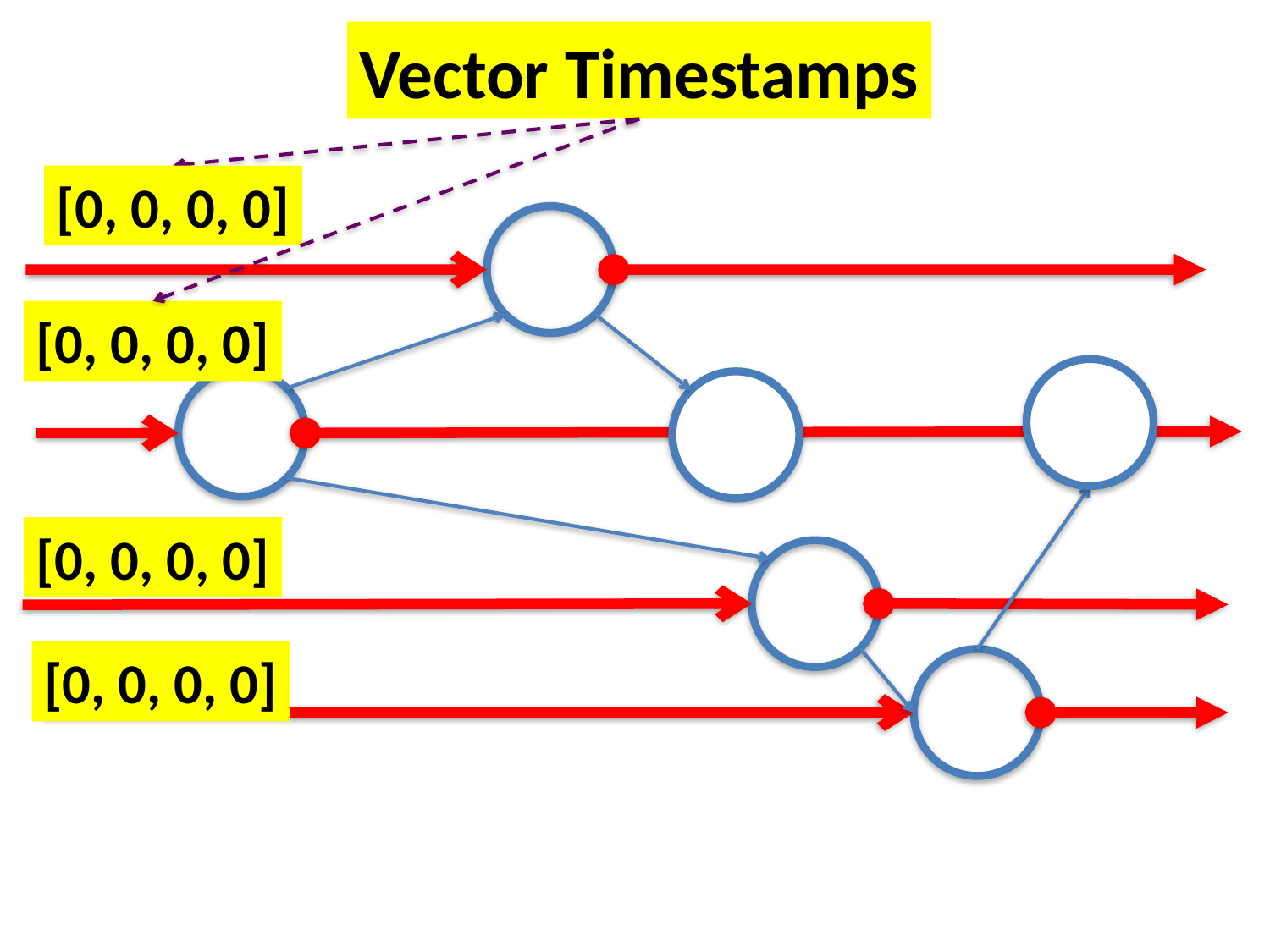

Vector Timestamps
[0, 0, 0, 0]

[0, 0, 0, 0]

[0, 0, 0, 0]

[0, 0, 0, 0]